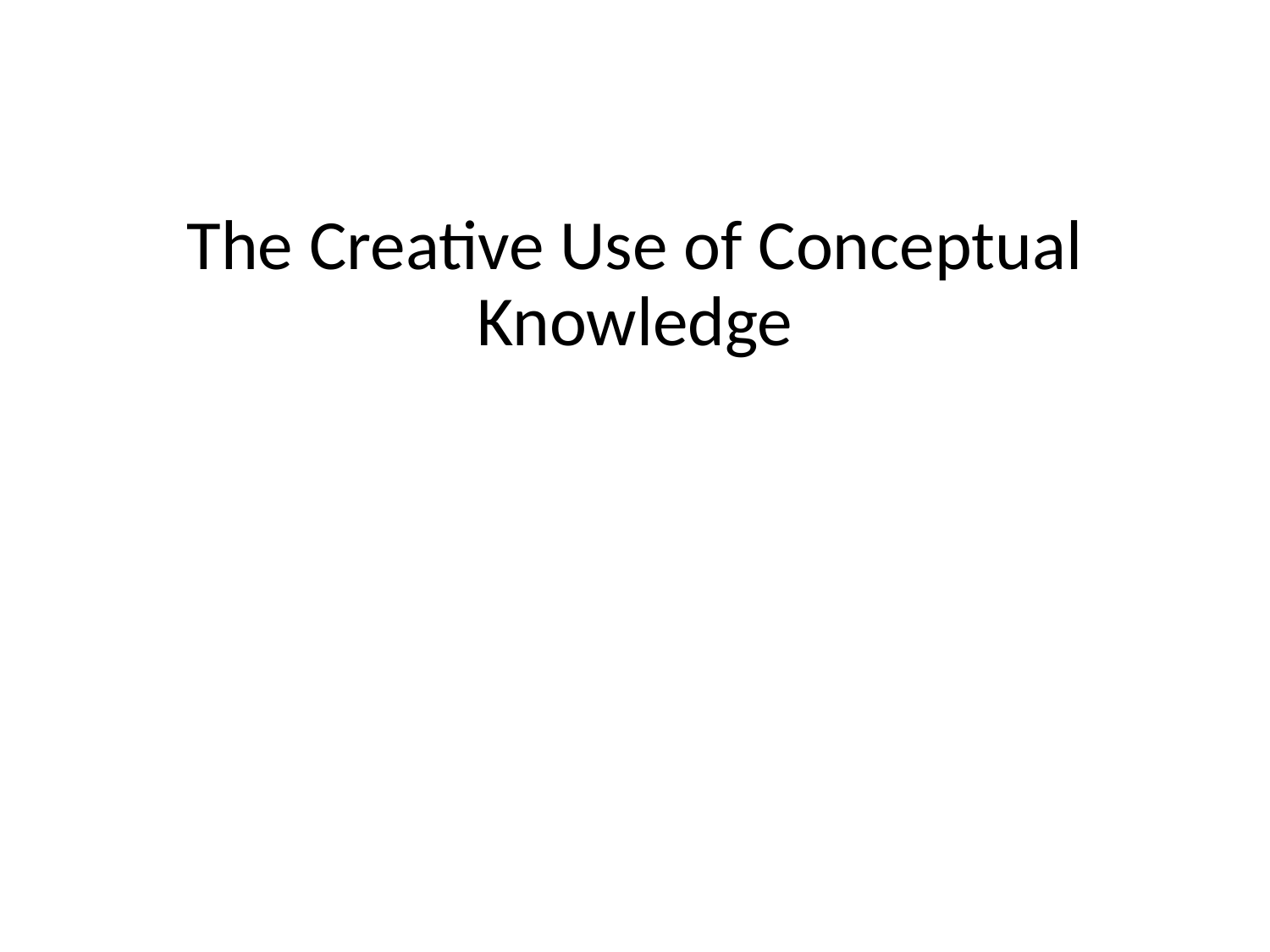

# The Creative Use of Conceptual Knowledge